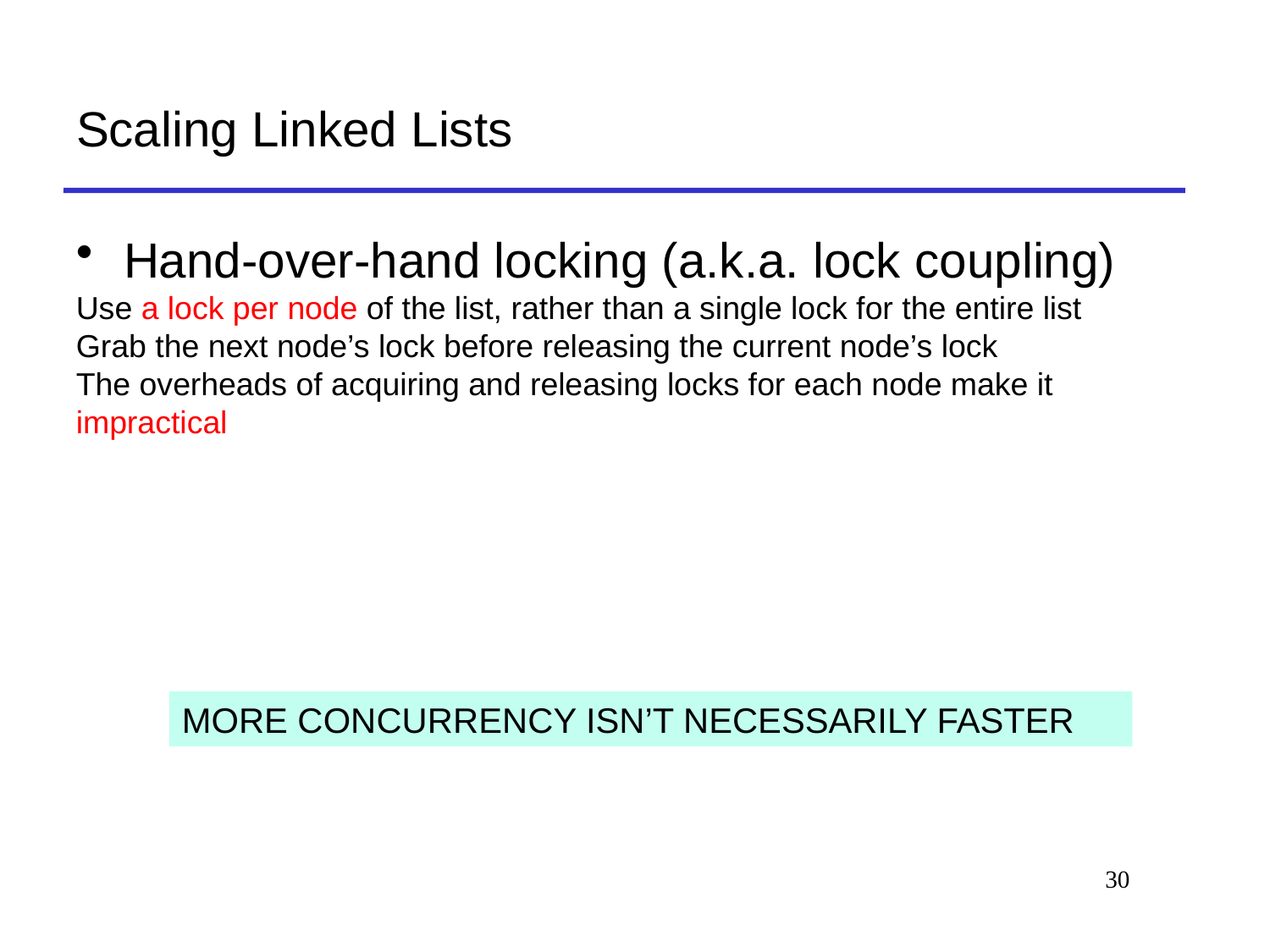

# Scaling Linked Lists
Hand-over-hand locking (a.k.a. lock coupling)
Use a lock per node of the list, rather than a single lock for the entire list
Grab the next node’s lock before releasing the current node’s lock
The overheads of acquiring and releasing locks for each node make it impractical
MORE CONCURRENCY ISN’T NECESSARILY FASTER
30